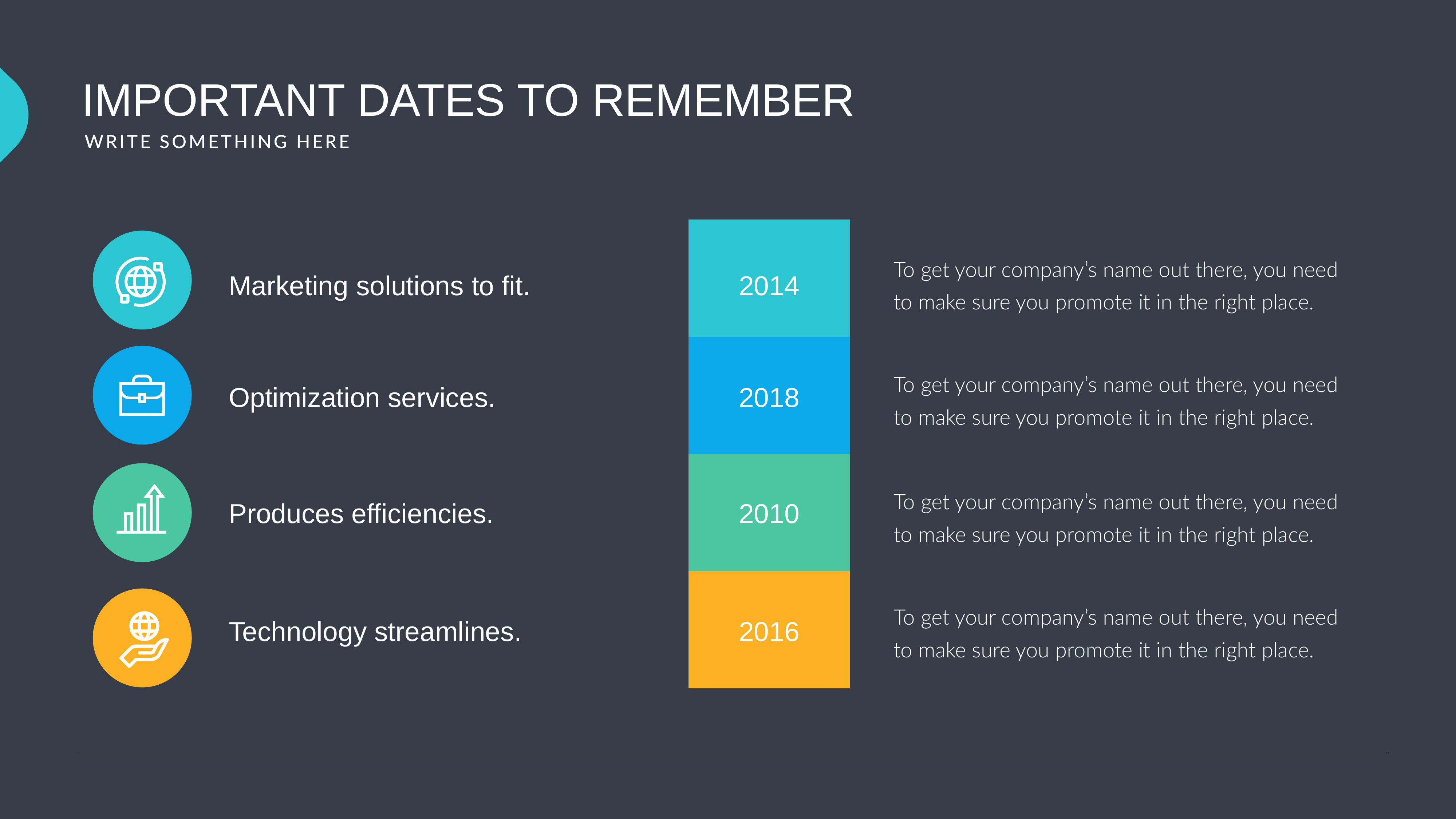

IMPORTANT DATES TO REMEMBER
WRITE SOMETHING HERE

To get your company’s name out there, you need to make sure you promote it in the right place.

Marketing solutions to fit.
2014

To get your company’s name out there, you need to make sure you promote it in the right place.

Optimization services.
2018

To get your company’s name out there, you need to make sure you promote it in the right place.

Produces efficiencies.
2010

To get your company’s name out there, you need to make sure you promote it in the right place.

Technology streamlines.
2016